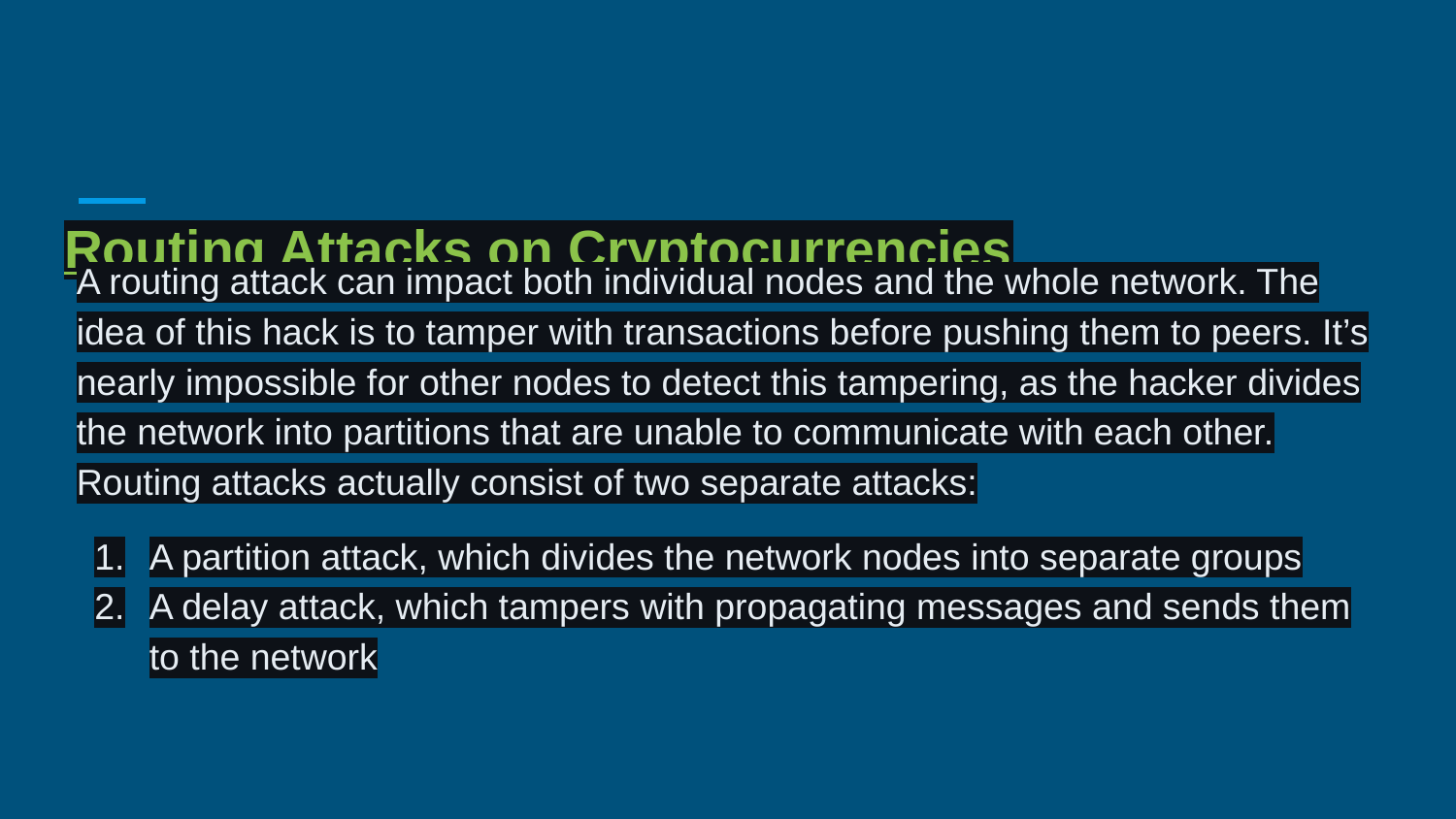

# Routing Attacks on Cryptocurrencies

A routing attack can impact both individual nodes and the whole network. The idea of this hack is to tamper with transactions before pushing them to peers. It’s nearly impossible for other nodes to detect this tampering, as the hacker divides the network into partitions that are unable to communicate with each other. Routing attacks actually consist of two separate attacks:
A partition attack, which divides the network nodes into separate groups
A delay attack, which tampers with propagating messages and sends them to the network